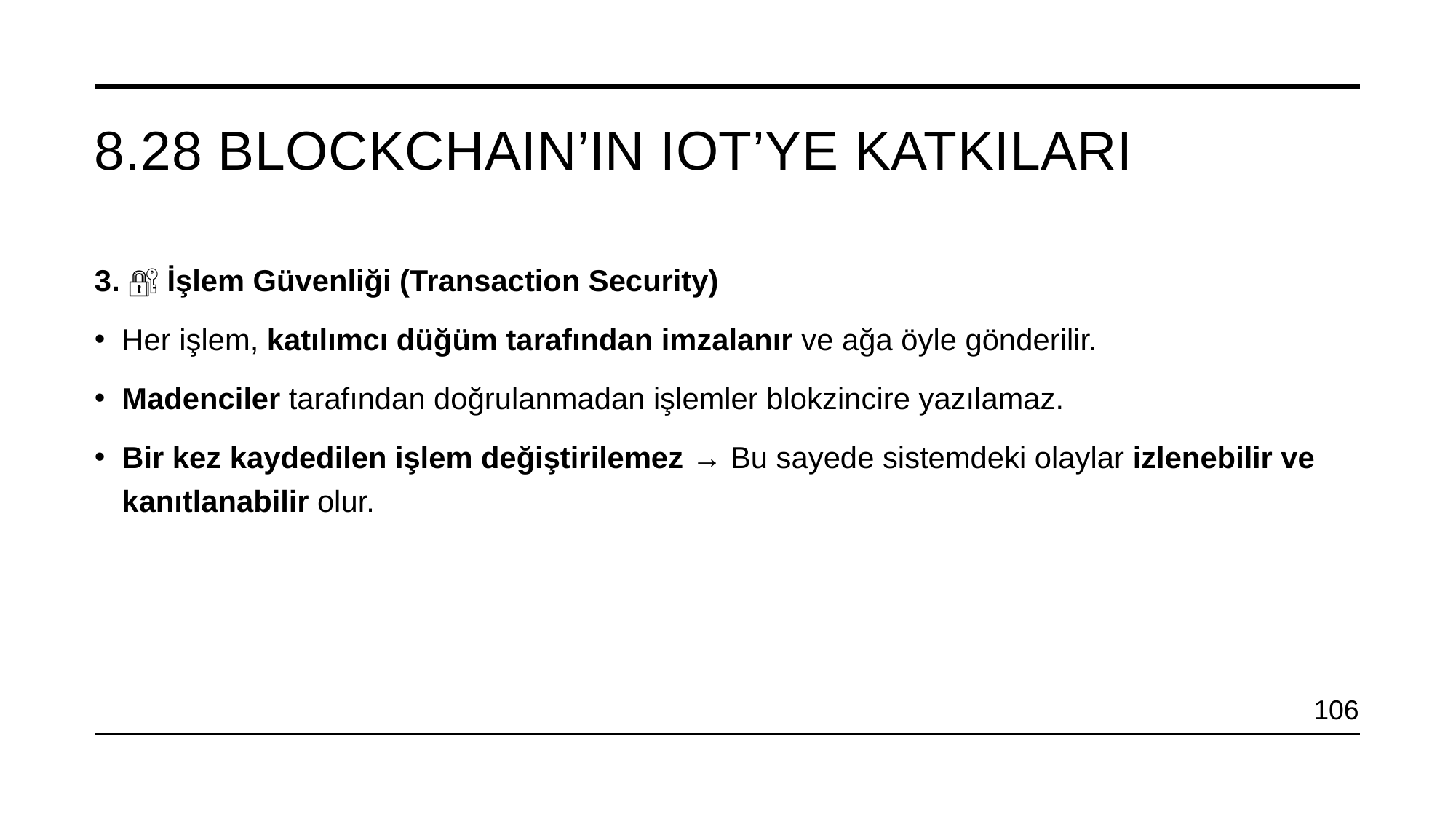

# 8.28 Blockchaın’ın IoT’ye Katkıları
3. 🔐 İşlem Güvenliği (Transaction Security)
Her işlem, katılımcı düğüm tarafından imzalanır ve ağa öyle gönderilir.
Madenciler tarafından doğrulanmadan işlemler blokzincire yazılamaz.
Bir kez kaydedilen işlem değiştirilemez → Bu sayede sistemdeki olaylar izlenebilir ve kanıtlanabilir olur.

106